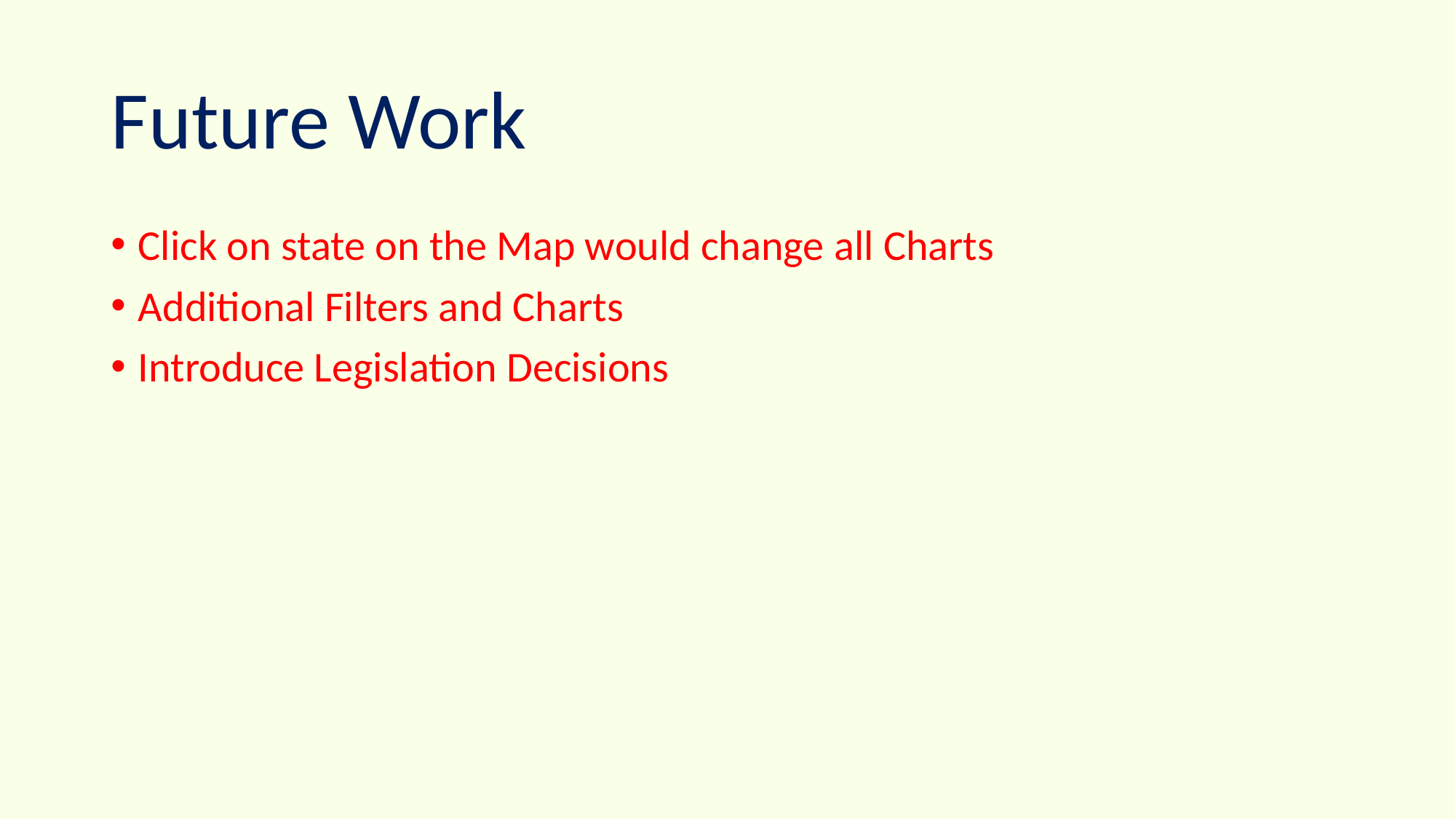

# Future Work
Click on state on the Map would change all Charts
Additional Filters and Charts
Introduce Legislation Decisions